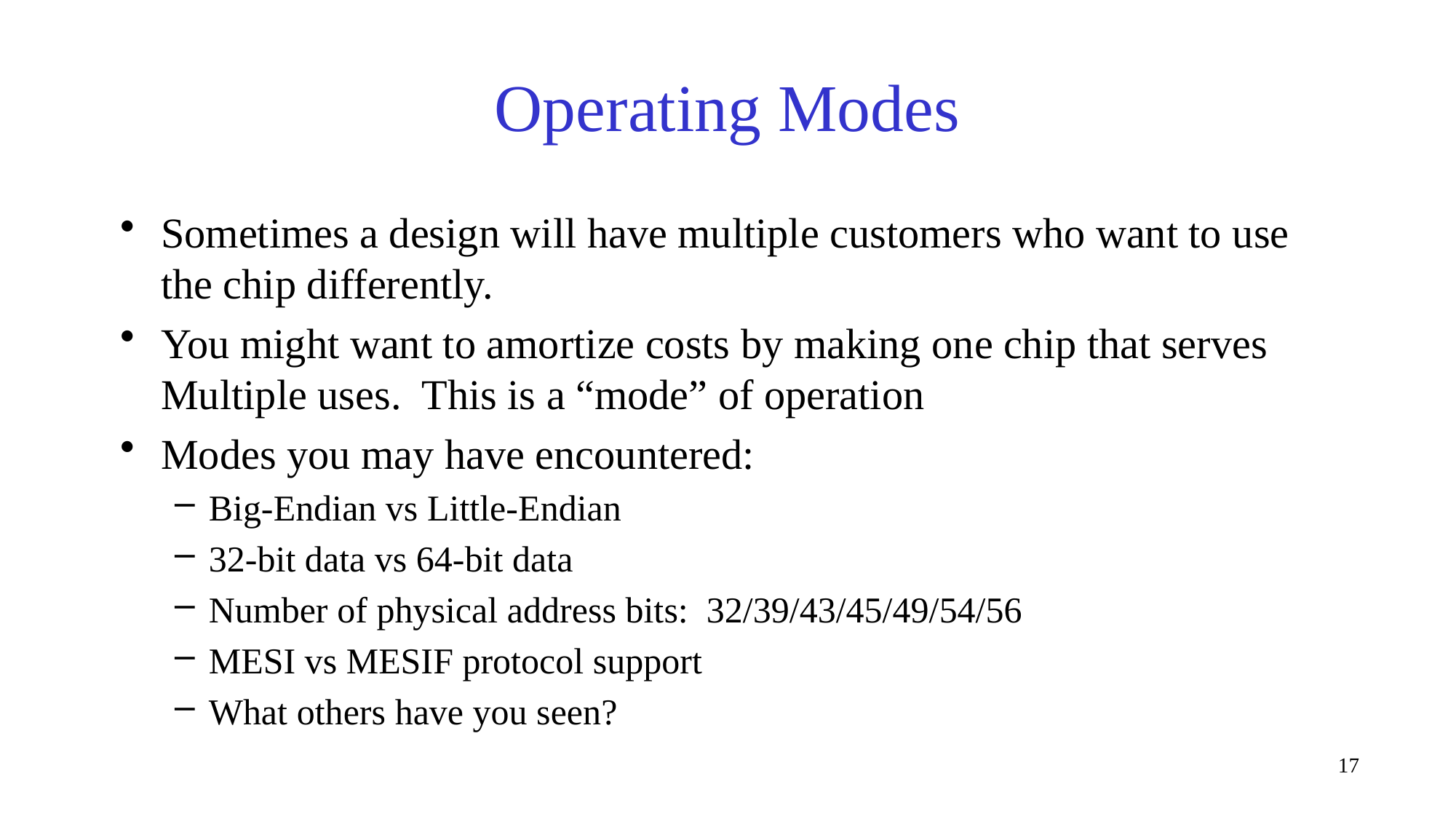

# Operating Modes
Sometimes a design will have multiple customers who want to use the chip differently.
You might want to amortize costs by making one chip that serves Multiple uses.  This is a “mode” of operation
Modes you may have encountered:
Big-Endian vs Little-Endian
32-bit data vs 64-bit data
Number of physical address bits:  32/39/43/45/49/54/56
MESI vs MESIF protocol support
What others have you seen?